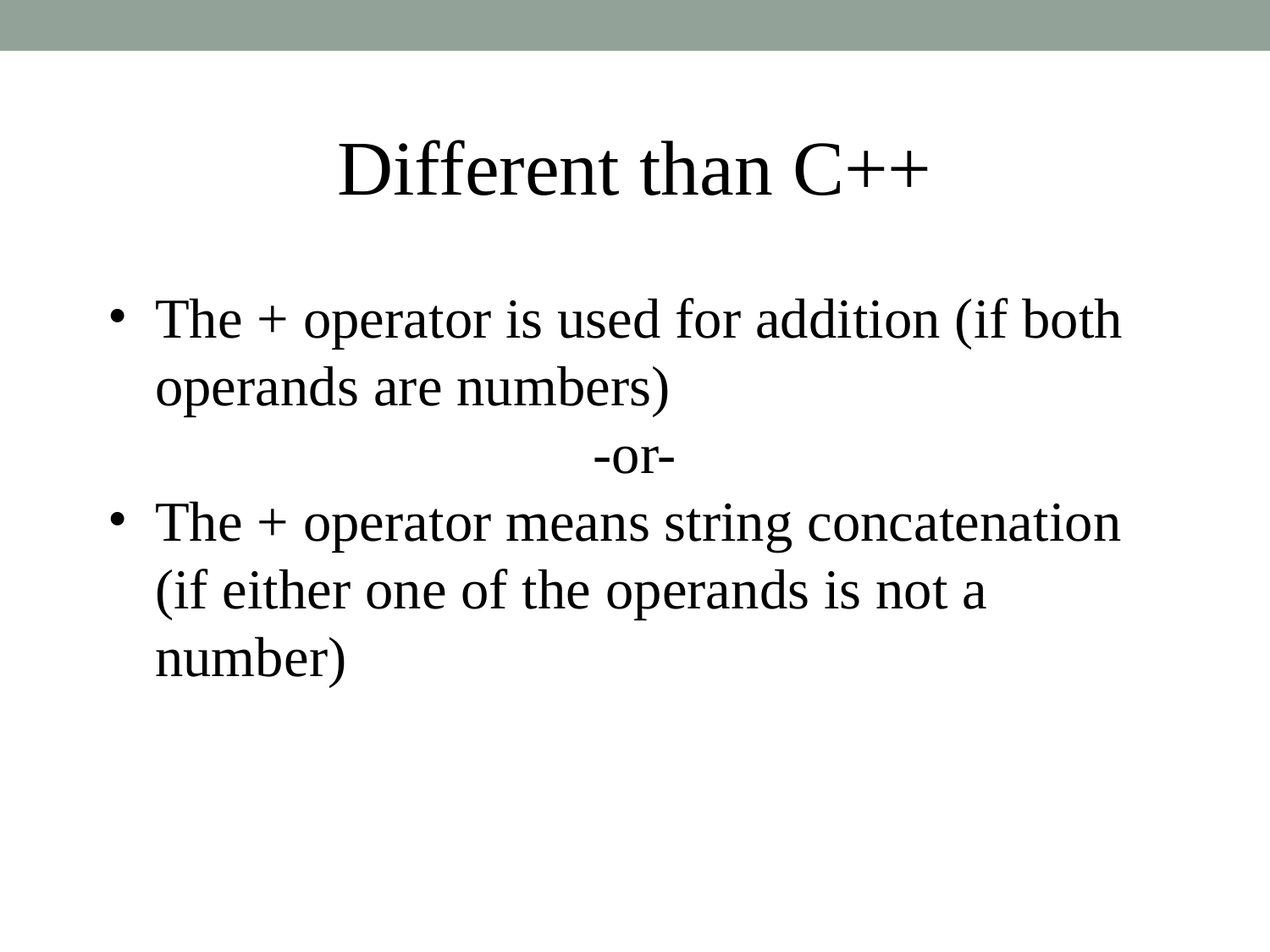

Different than C++
The + operator is used for addition (if both operands are numbers)
-or-
The + operator means string concatenation (if either one of the operands is not a number)